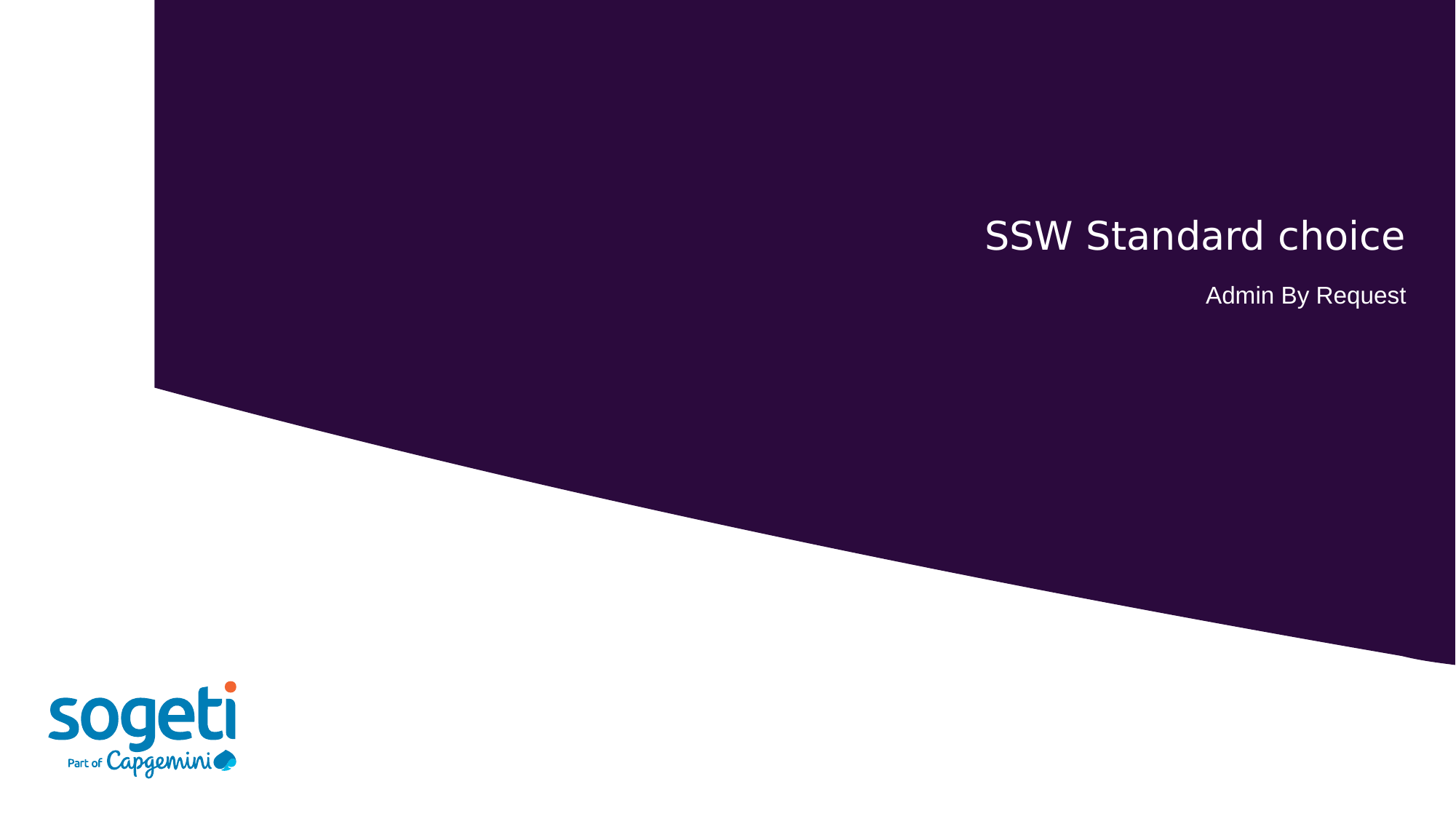

# SSW Standard choice
Admin By Request